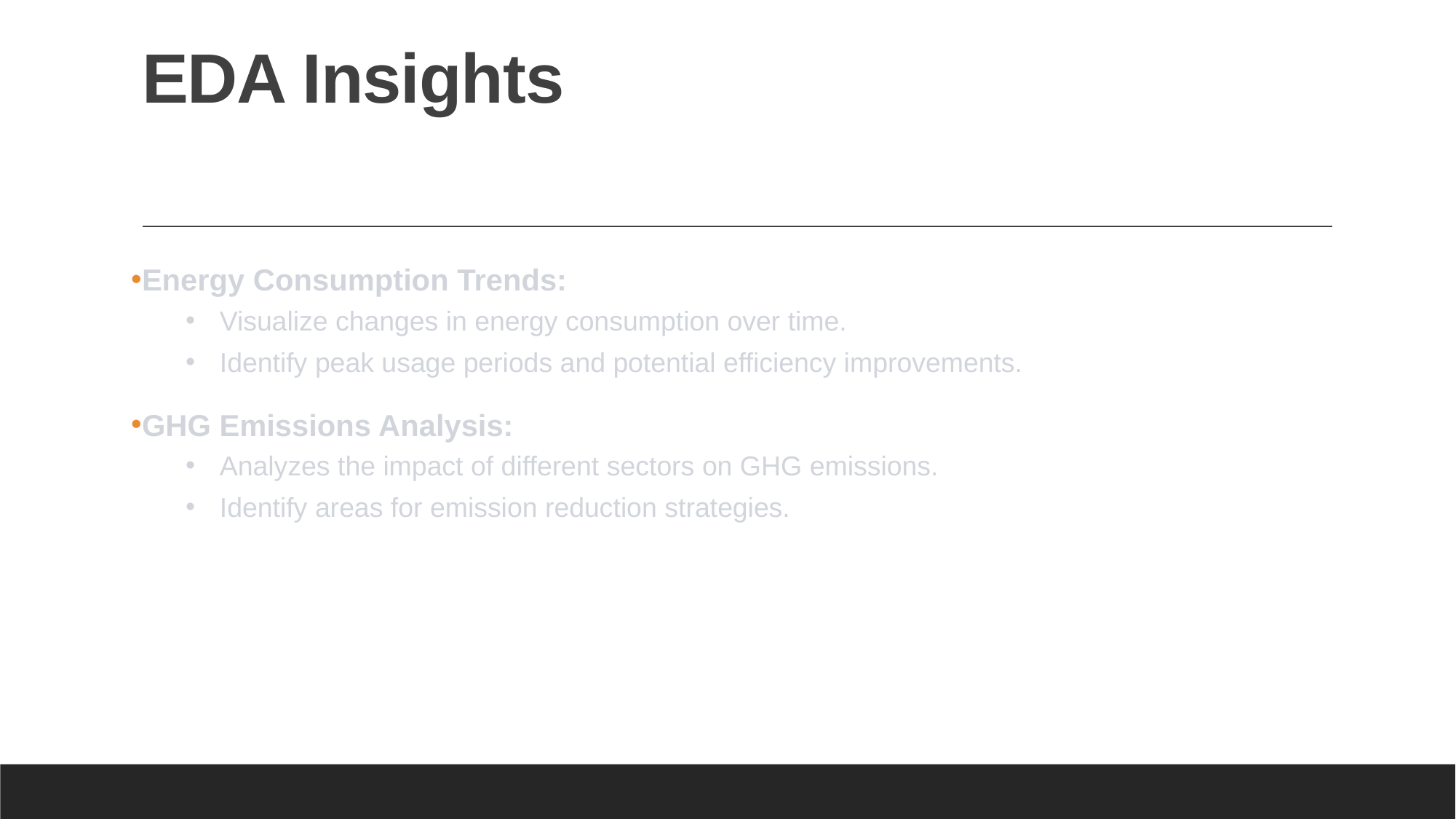

# EDA Insights
Energy Consumption Trends:
Visualize changes in energy consumption over time.
Identify peak usage periods and potential efficiency improvements.
GHG Emissions Analysis:
Analyzes the impact of different sectors on GHG emissions.
Identify areas for emission reduction strategies.